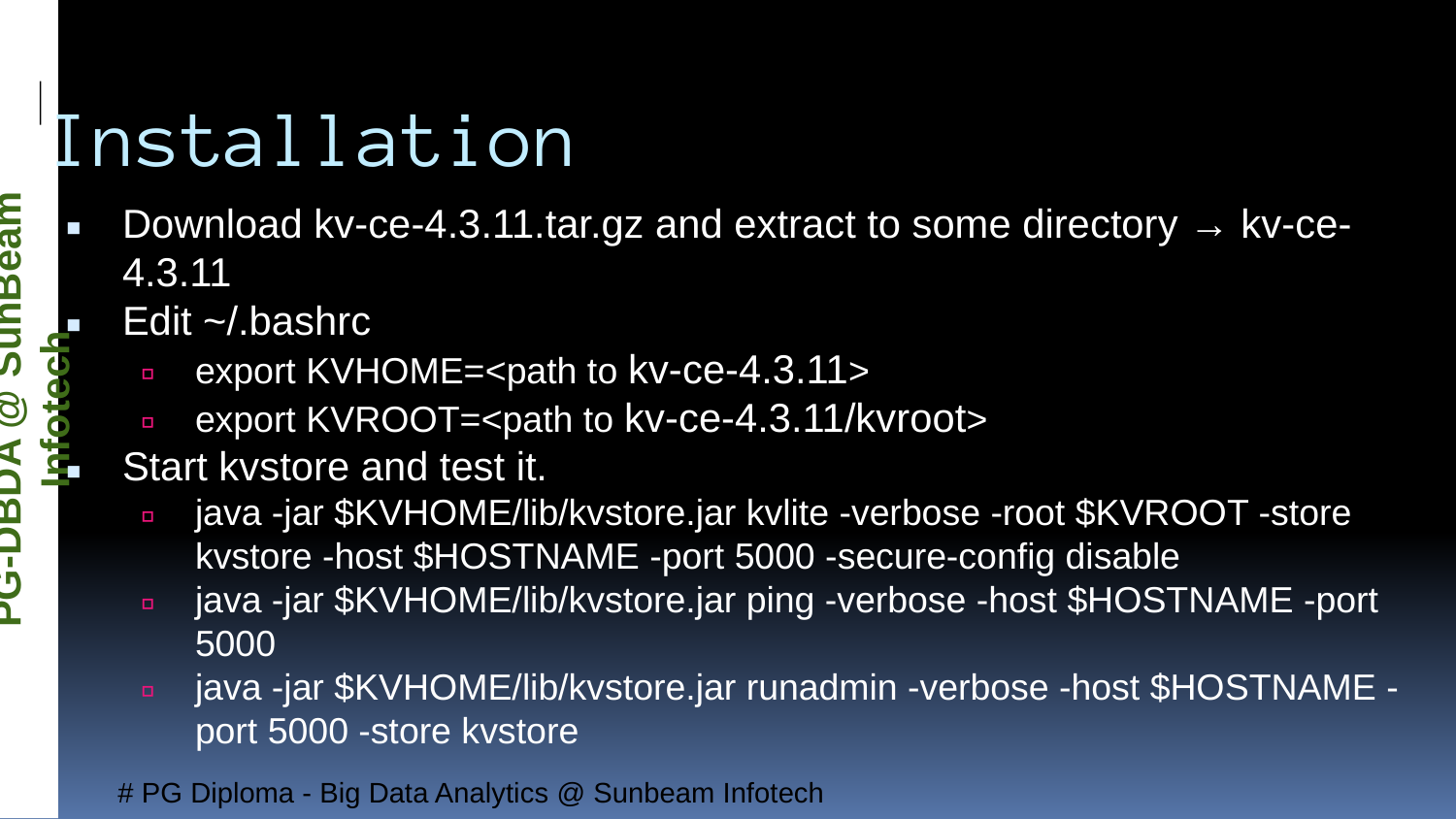

# Installation
Download kv-ce-4.3.11.tar.gz and extract to some directory → kv-ce-4.3.11
Edit ~/.bashrc
export KVHOME=<path to kv-ce-4.3.11>
export KVROOT=<path to kv-ce-4.3.11/kvroot>
Start kvstore and test it.
java -jar $KVHOME/lib/kvstore.jar kvlite -verbose -root $KVROOT -store kvstore -host $HOSTNAME -port 5000 -secure-config disable
java -jar $KVHOME/lib/kvstore.jar ping -verbose -host $HOSTNAME -port 5000
java -jar $KVHOME/lib/kvstore.jar runadmin -verbose -host $HOSTNAME -port 5000 -store kvstore